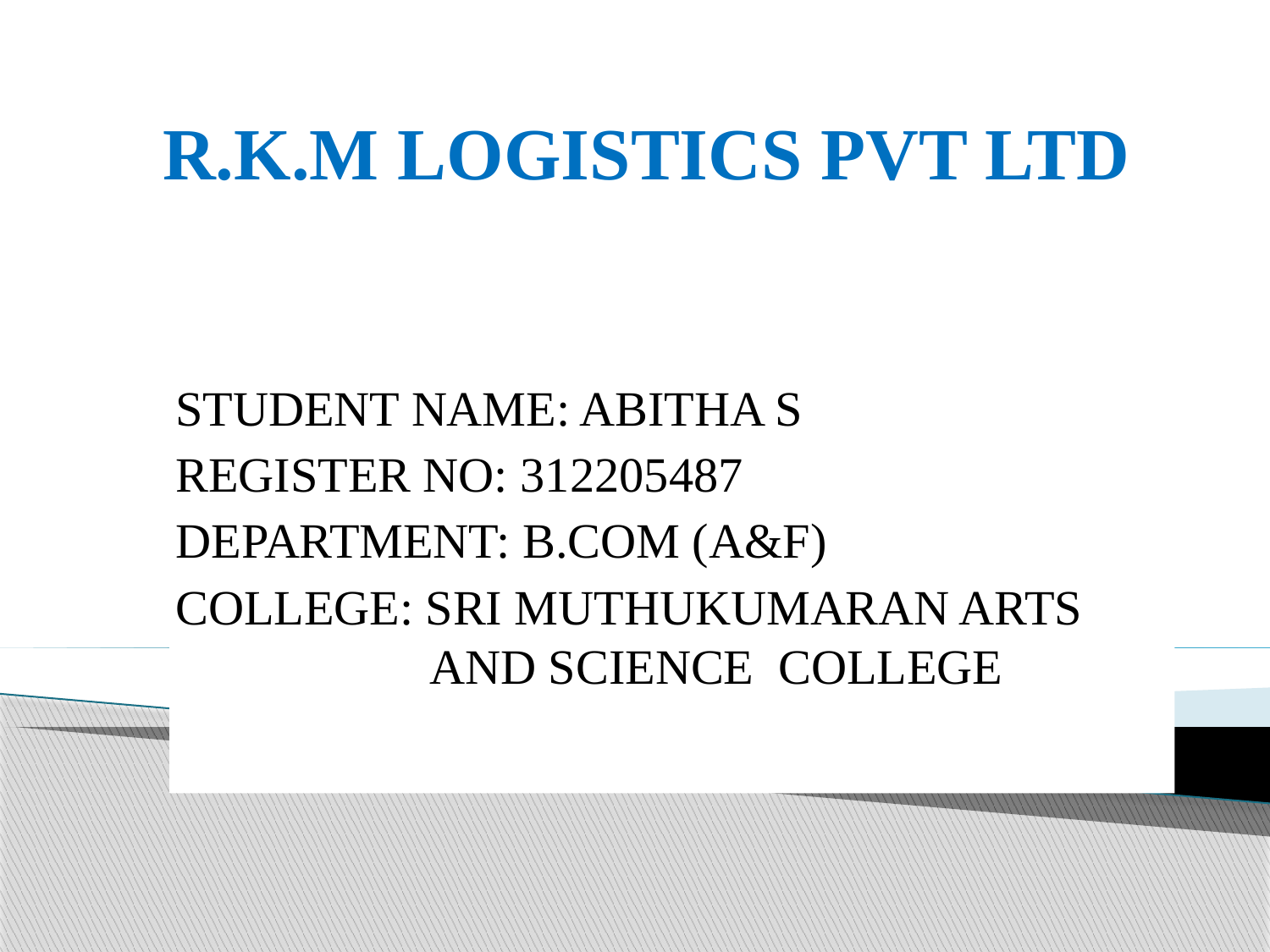

# R.K.M LOGISTICS PVT LTD
STUDENT NAME: ABITHA S
REGISTER NO: 312205487
DEPARTMENT: B.COM (A&F)
COLLEGE: SRI MUTHUKUMARAN ARTS 		AND SCIENCE  COLLEGE